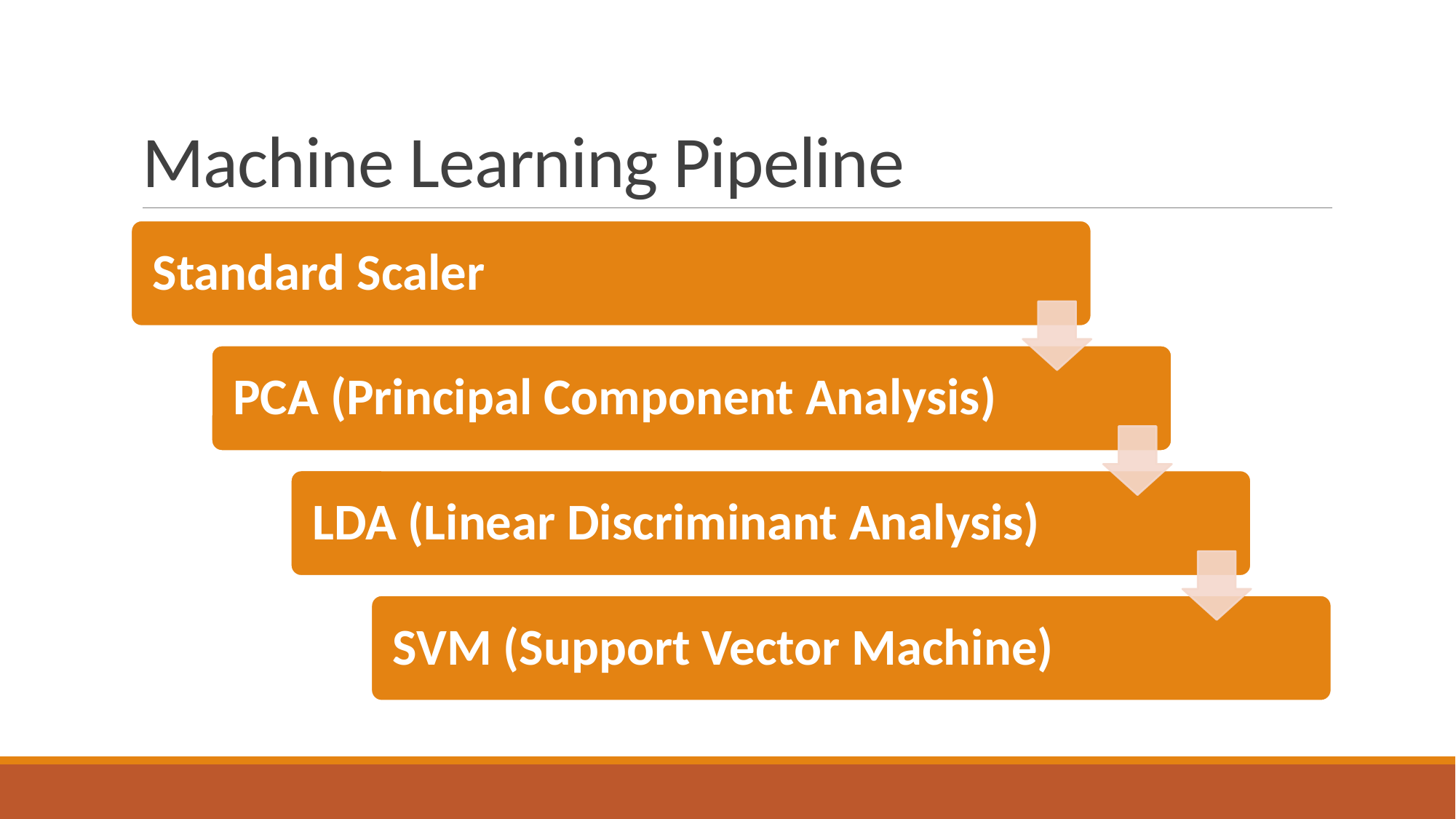

# Machine Learning Pipeline
Standard Scaler
PCA (Principal Component Analysis)
LDA (Linear Discriminant Analysis)
SVM (Support Vector Machine)